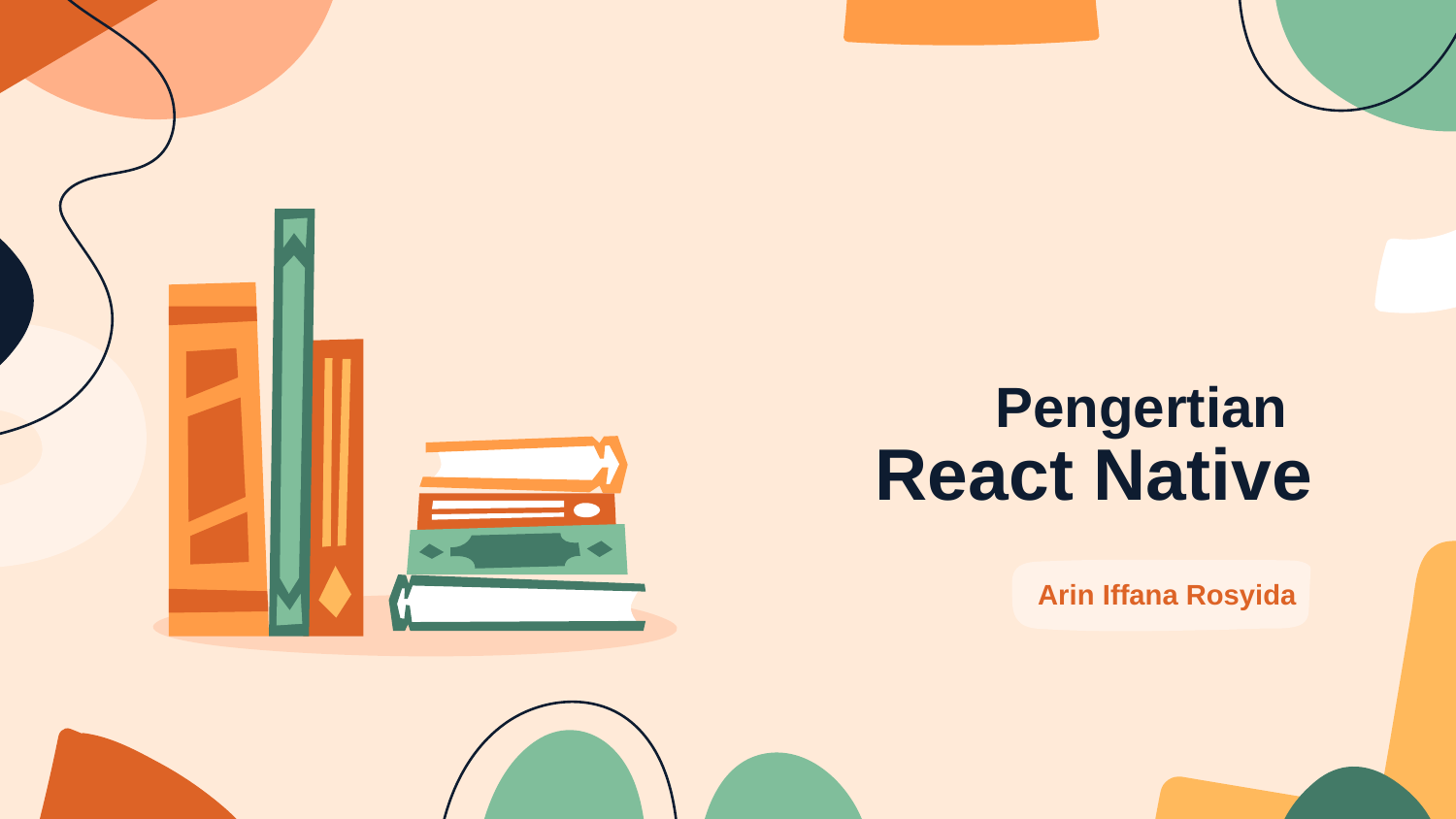

# Pengertian React Native

Arin Iffana Rosyida